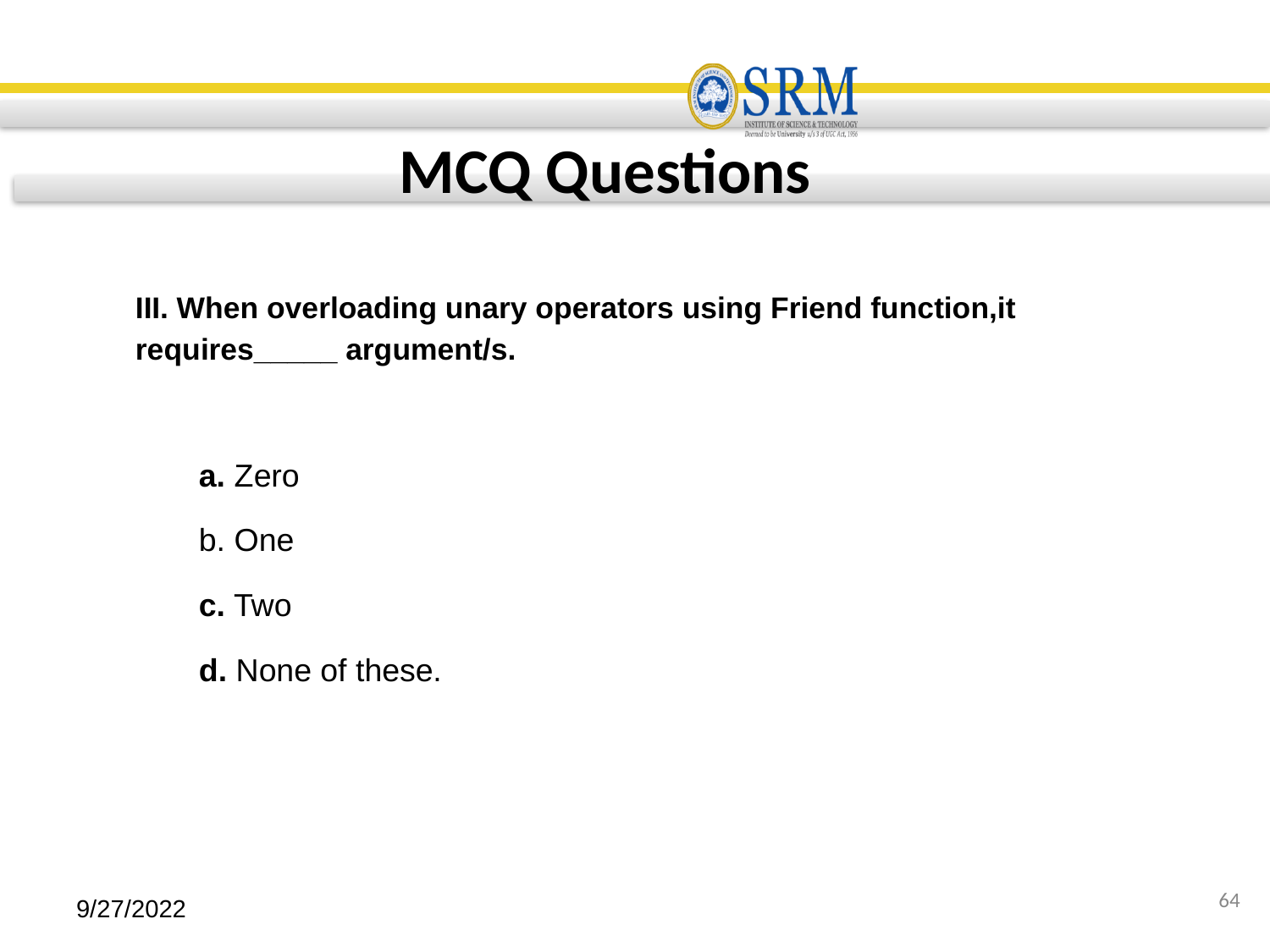

MCQ Questions

III. When overloading unary operators using Friend function,it requires_____ argument/s.

a. Zero
b. One
c. Two
d. None of these.
64
9/27/2022